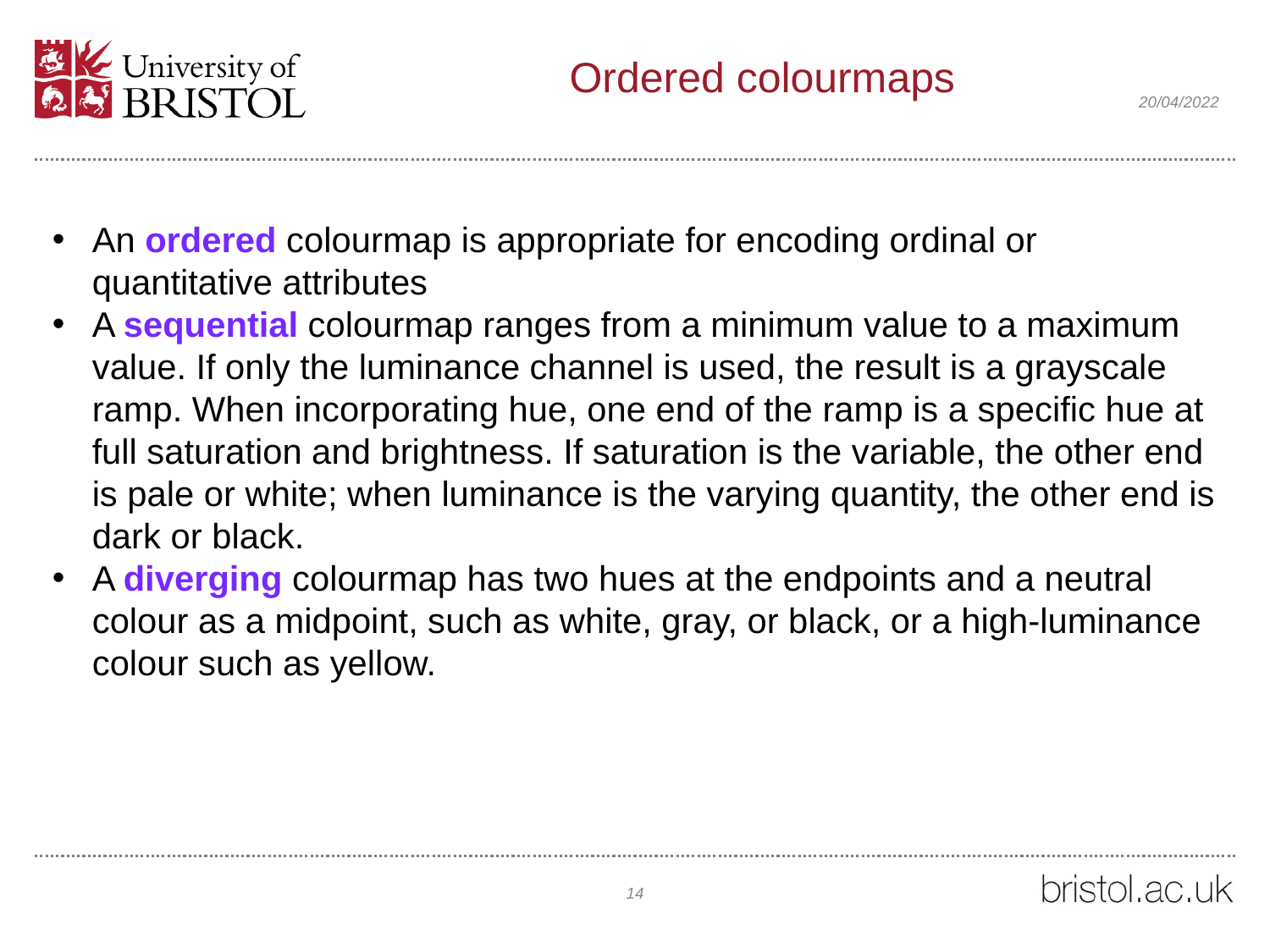

# Ordered colourmaps
20/04/2022
An ordered colourmap is appropriate for encoding ordinal or quantitative attributes
A sequential colourmap ranges from a minimum value to a maximum value. If only the luminance channel is used, the result is a grayscale ramp. When incorporating hue, one end of the ramp is a specific hue at full saturation and brightness. If saturation is the variable, the other end is pale or white; when luminance is the varying quantity, the other end is dark or black.
A diverging colourmap has two hues at the endpoints and a neutral colour as a midpoint, such as white, gray, or black, or a high-luminance colour such as yellow.

14